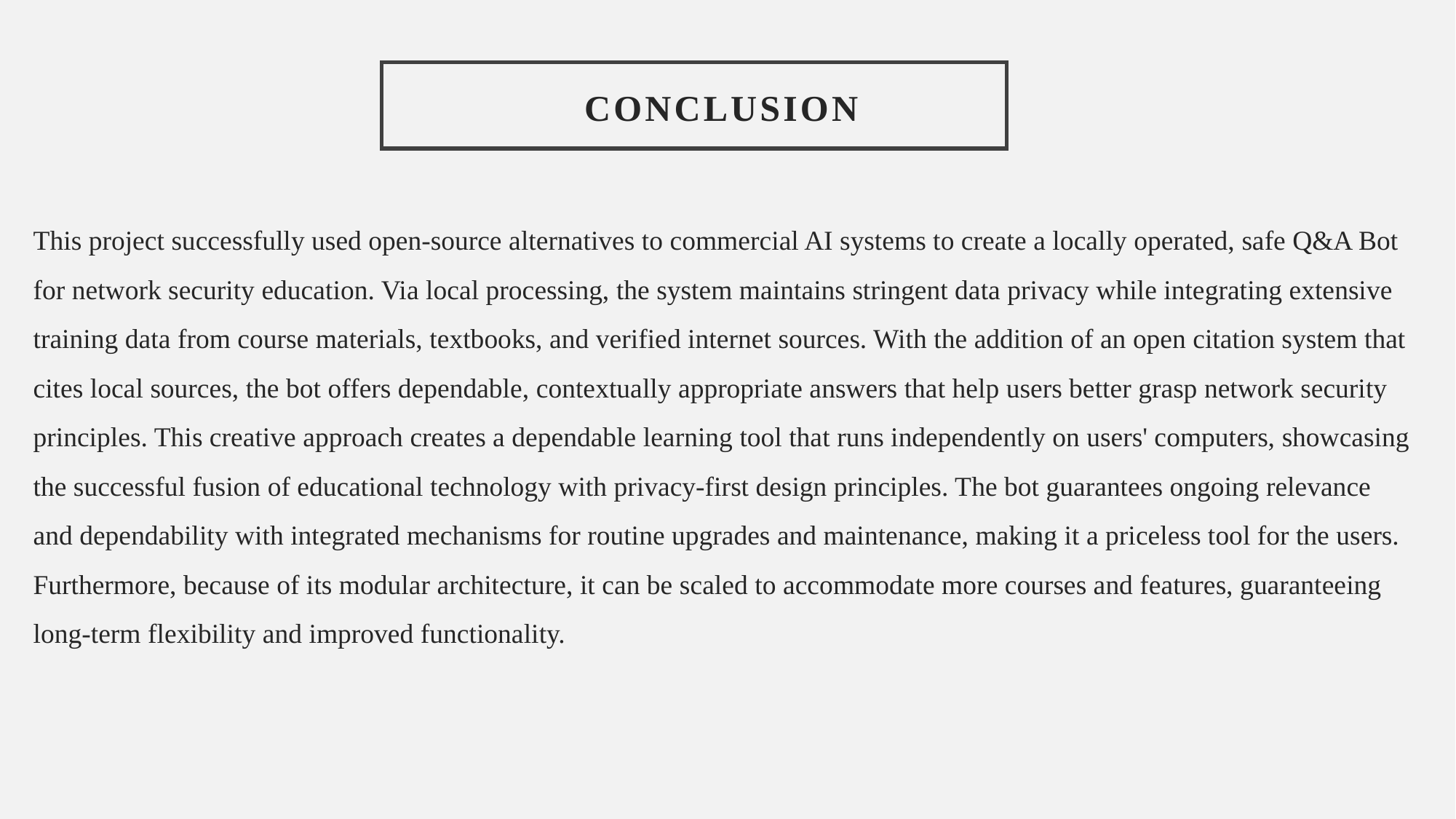

Conclusion
This project successfully used open-source alternatives to commercial AI systems to create a locally operated, safe Q&A Bot for network security education. Via local processing, the system maintains stringent data privacy while integrating extensive training data from course materials, textbooks, and verified internet sources. With the addition of an open citation system that cites local sources, the bot offers dependable, contextually appropriate answers that help users better grasp network security principles. This creative approach creates a dependable learning tool that runs independently on users' computers, showcasing the successful fusion of educational technology with privacy-first design principles. The bot guarantees ongoing relevance and dependability with integrated mechanisms for routine upgrades and maintenance, making it a priceless tool for the users. Furthermore, because of its modular architecture, it can be scaled to accommodate more courses and features, guaranteeing long-term flexibility and improved functionality.